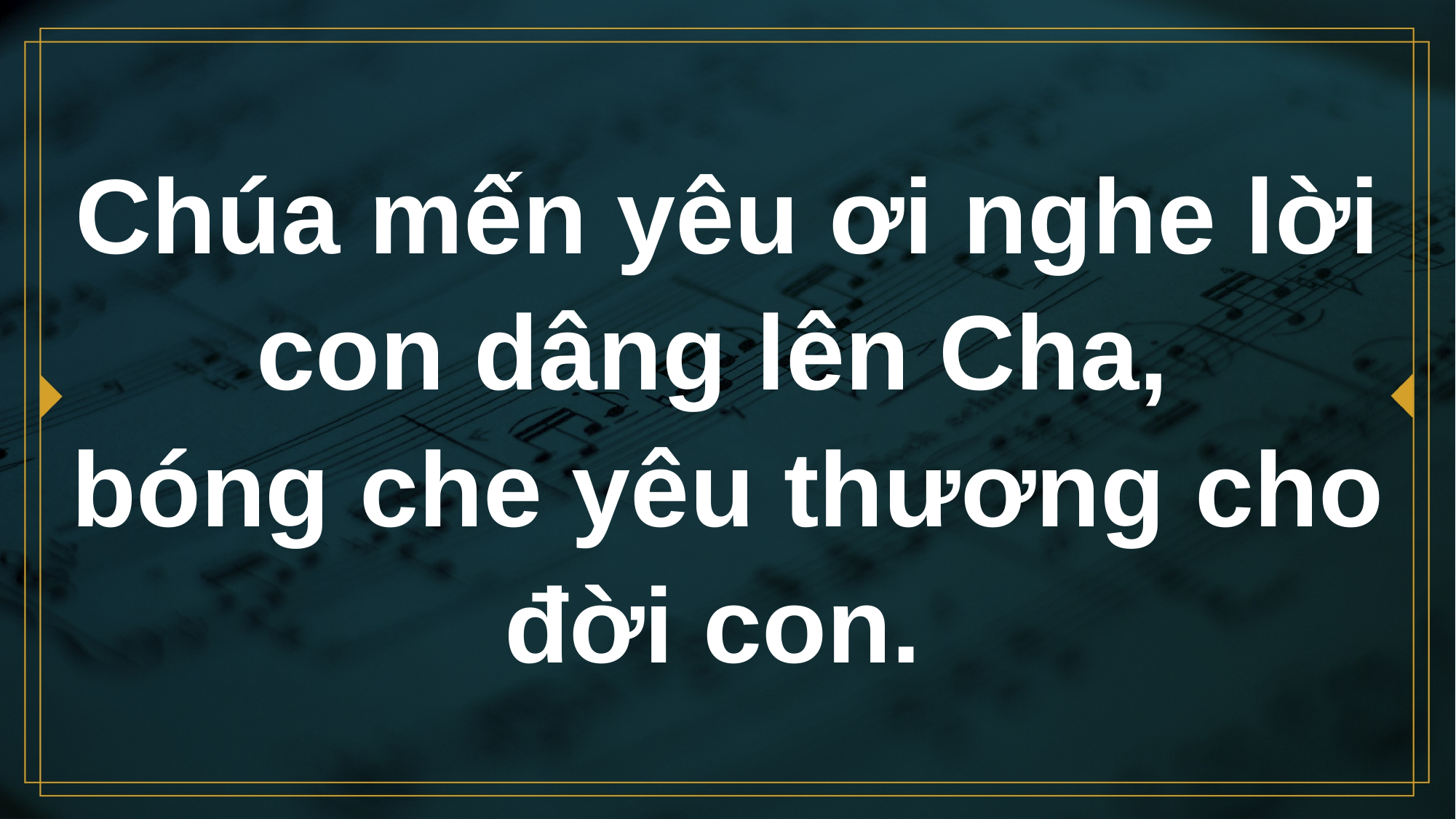

# Chúa mến yêu ơi nghe lời con dâng lên Cha, bóng che yêu thương cho đời con.